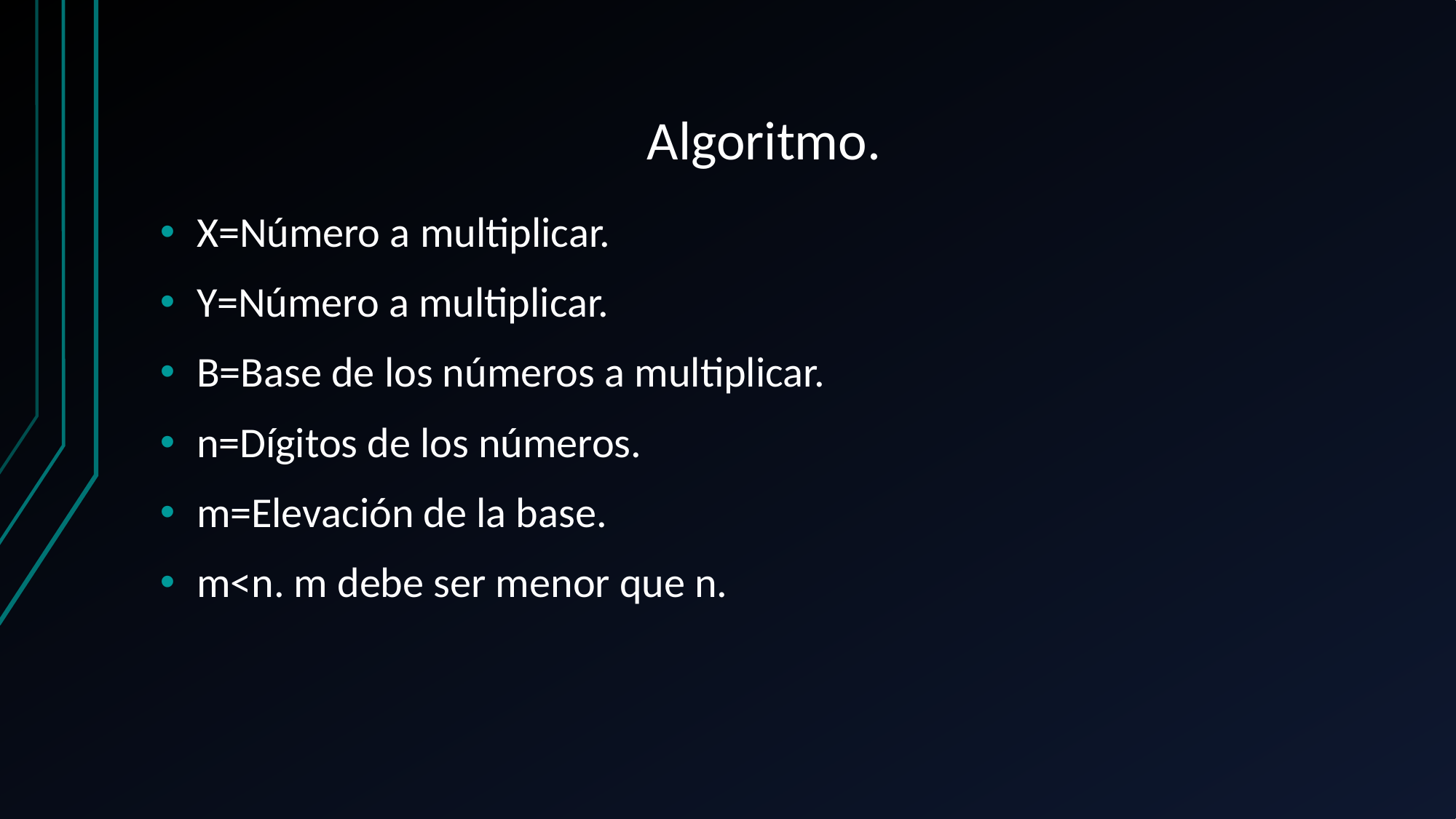

# Algoritmo.
X=Número a multiplicar.
Y=Número a multiplicar.
B=Base de los números a multiplicar.
n=Dígitos de los números.
m=Elevación de la base.
m<n. m debe ser menor que n.